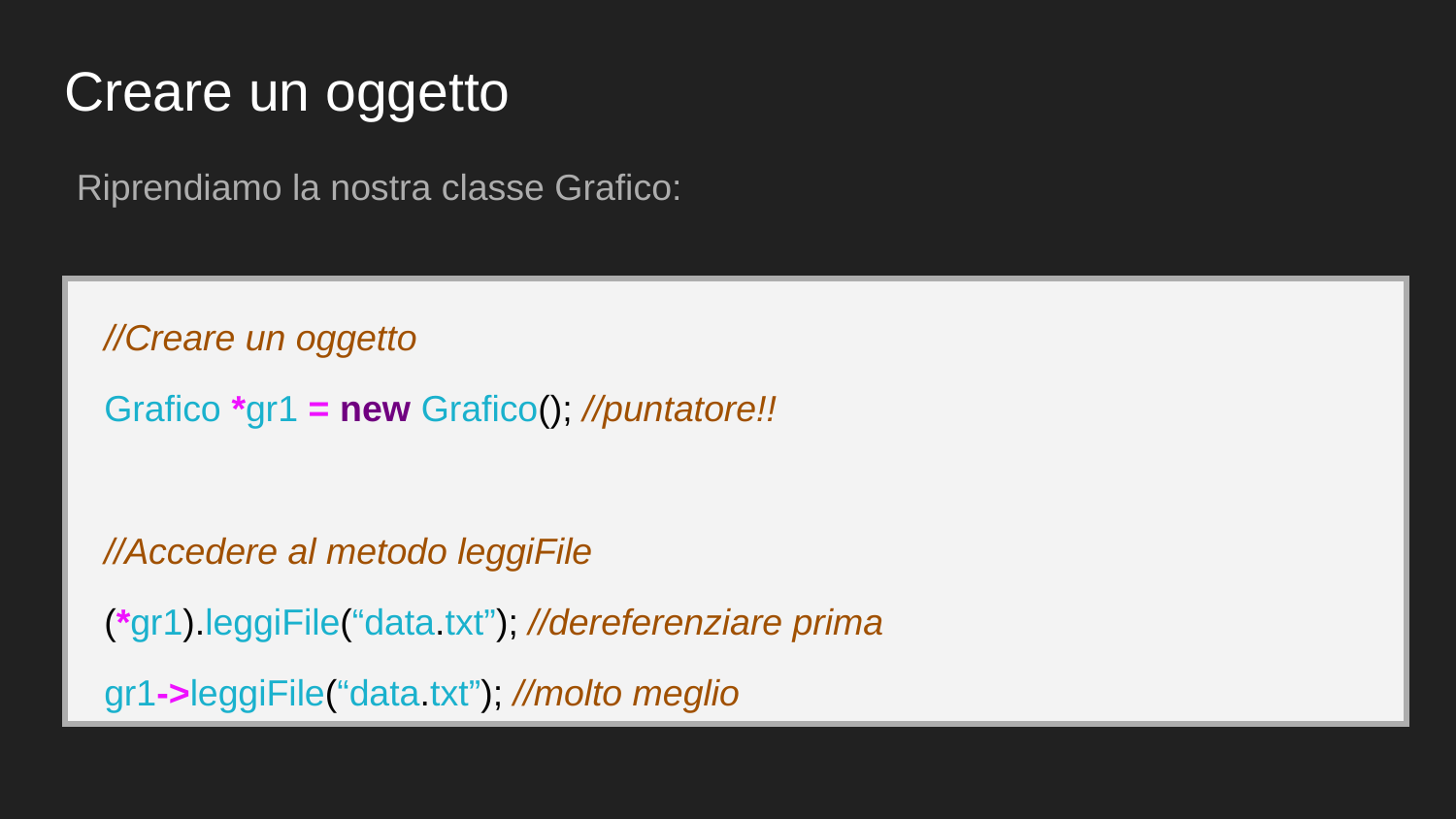

# Creare un oggetto
Riprendiamo la nostra classe Grafico:
| //Creare un oggetto Grafico \*gr1 = new Grafico(); //puntatore!! //Accedere al metodo leggiFile (\*gr1).leggiFile(“data.txt”); //dereferenziare prima gr1->leggiFile(“data.txt”); //molto meglio |
| --- |